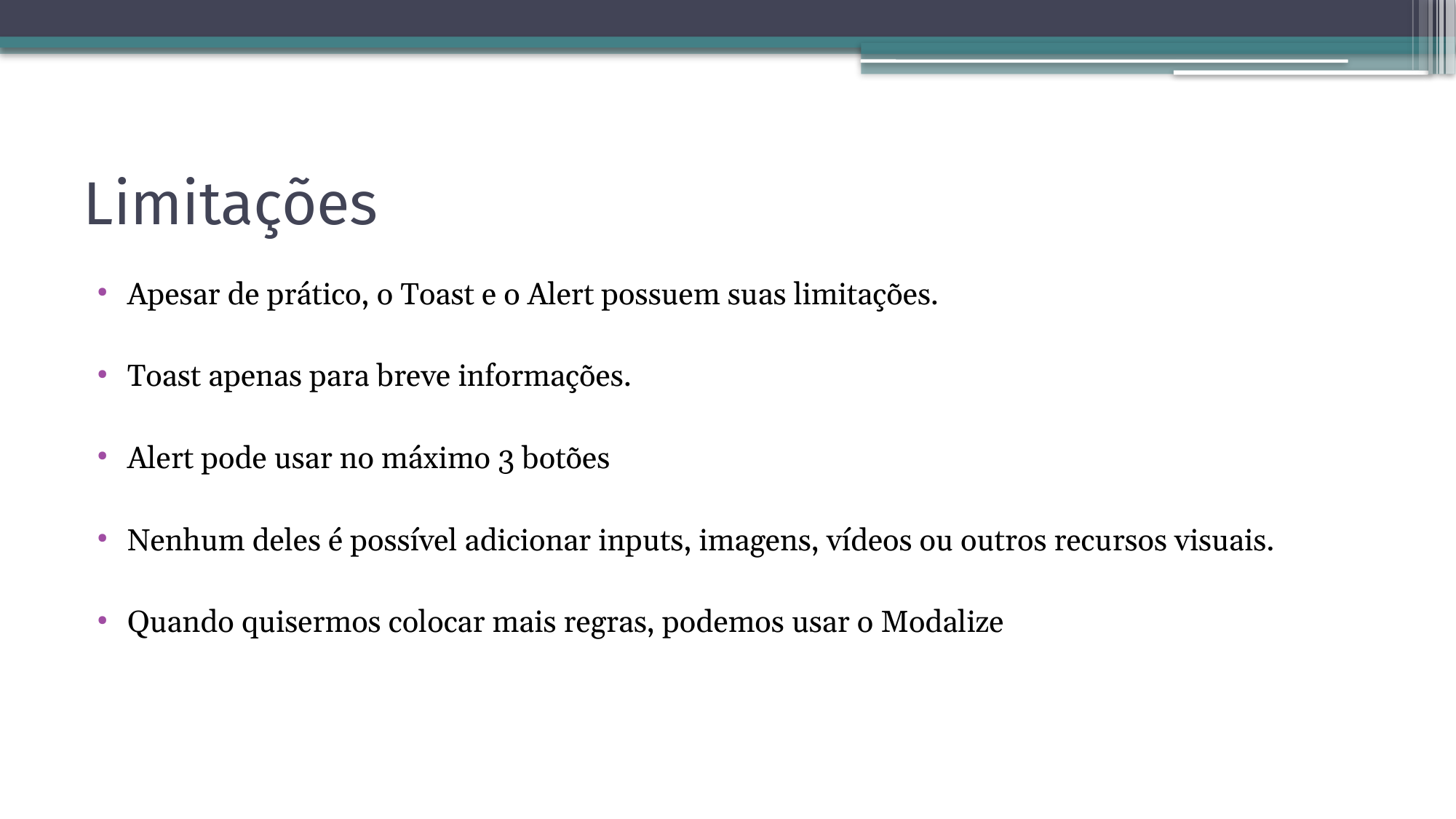

# Limitações
Apesar de prático, o Toast e o Alert possuem suas limitações.

Toast apenas para breve informações.

Alert pode usar no máximo 3 botões

Nenhum deles é possível adicionar inputs, imagens, vídeos ou outros recursos visuais.

Quando quisermos colocar mais regras, podemos usar o Modalize